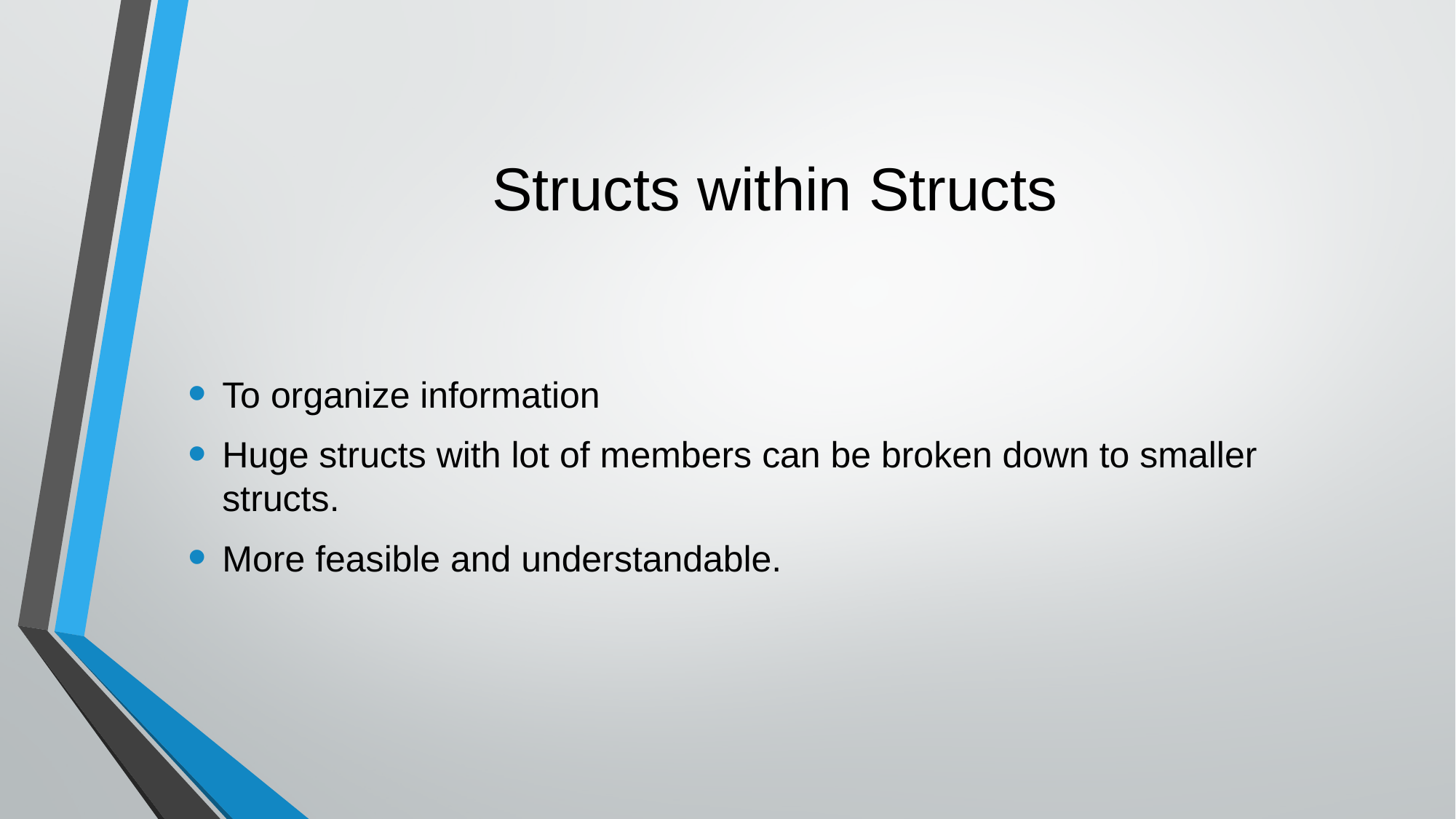

# Structs within Structs
To organize information
Huge structs with lot of members can be broken down to smaller structs.
More feasible and understandable.